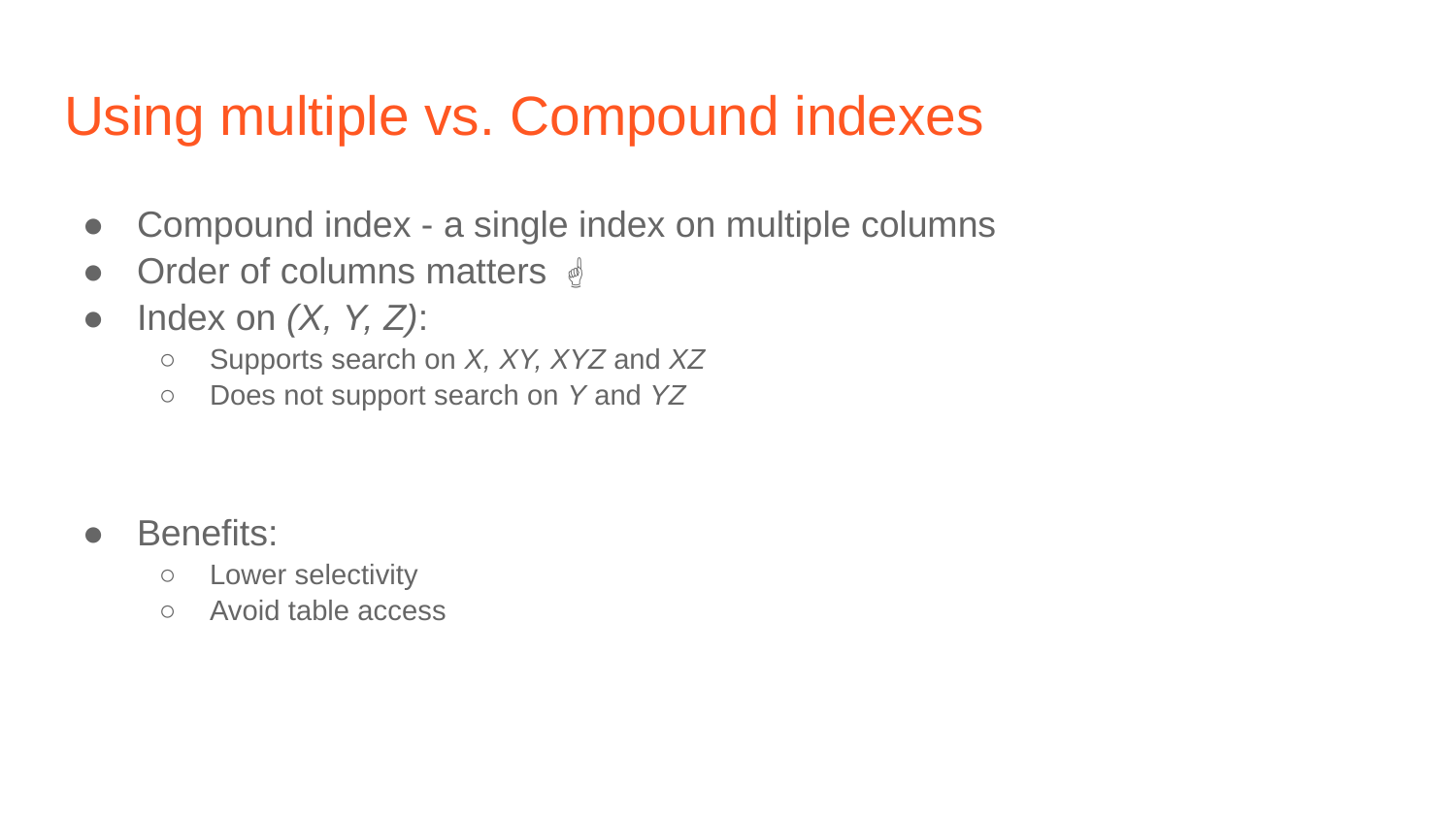

# Using multiple vs. Compound indexes

Compound index - a single index on multiple columns
Order of columns matters ☝️
Index on (X, Y, Z):
Supports search on X, XY, XYZ and XZ
Does not support search on Y and YZ

Benefits:
Lower selectivity
Avoid table access